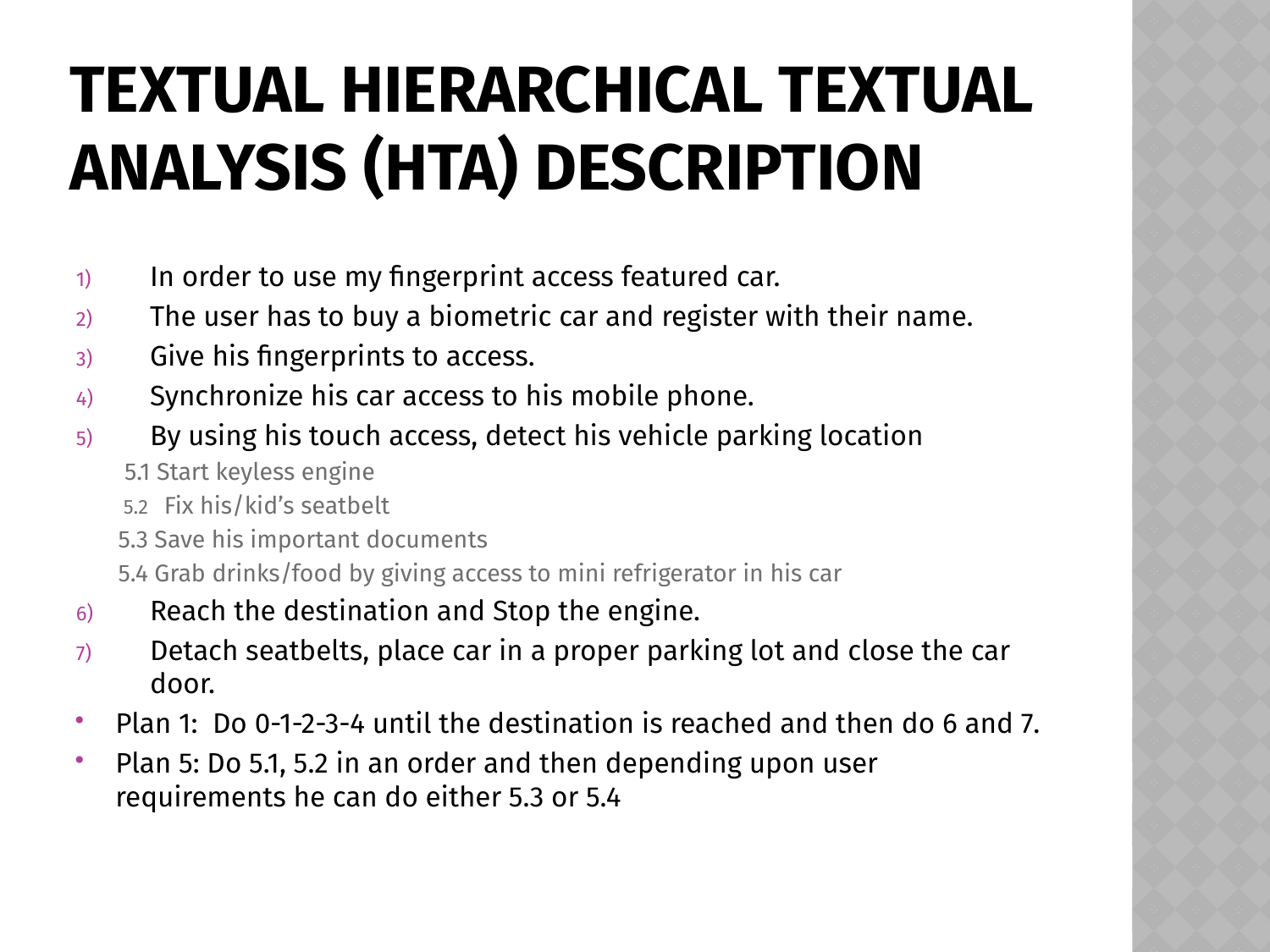

# TEXTUAL HIERARCHICAL TEXTUAL ANALYSIS (HTA) DESCRIPTION

In order to use my fingerprint access featured car.
The user has to buy a biometric car and register with their name.
Give his fingerprints to access.
Synchronize his car access to his mobile phone.
By using his touch access, detect his vehicle parking location
 5.1 Start keyless engine
 5.2   Fix his/kid’s seatbelt
5.3 Save his important documents
5.4 Grab drinks/food by giving access to mini refrigerator in his car
Reach the destination and Stop the engine.
Detach seatbelts, place car in a proper parking lot and close the car door.
Plan 1:  Do 0-1-2-3-4 until the destination is reached and then do 6 and 7.
Plan 5: Do 5.1, 5.2 in an order and then depending upon user requirements he can do either 5.3 or 5.4